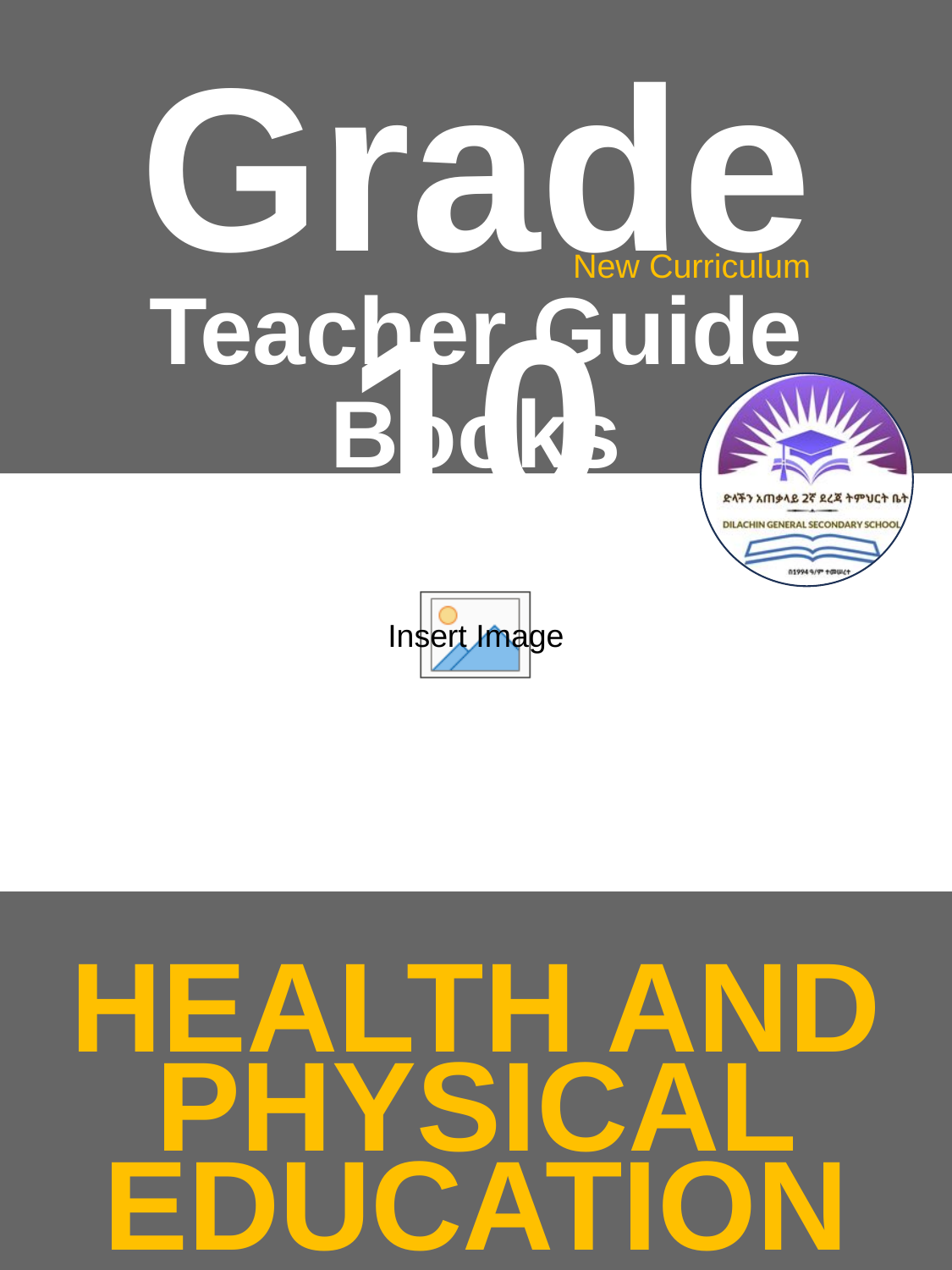

# Grade 10

New Curriculum
Teacher Guide Books

HEALTH AND PHYSICAL EDUCATION